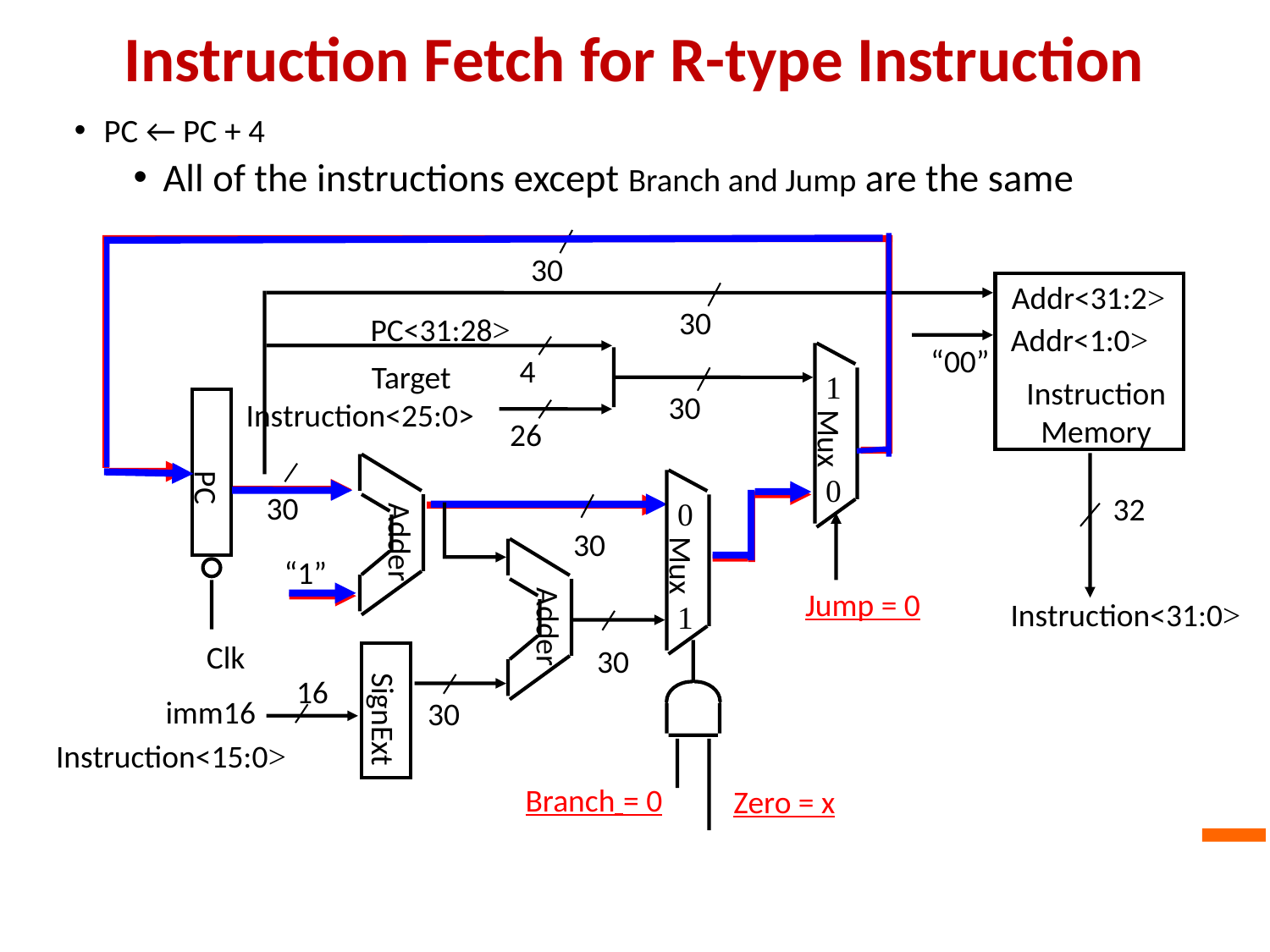

# Instruction Fetch for R-type Instruction
PC ← PC + 4
All of the instructions except Branch and Jump are the same

30
Addr<31:2>

30
PC<31:28>
Addr<1:0>
“00”

1
Mux
0
4

Target
Instruction
Memory

30

PC

Clk
Instruction<25:0>

26

Adder

0
Mux
1
30
32

Jump = 0
30

Adder
“1”

Instruction<31:0>

30

16

imm16
30
SignExt

Instruction<15:0>

Branch = 0
Zero = x